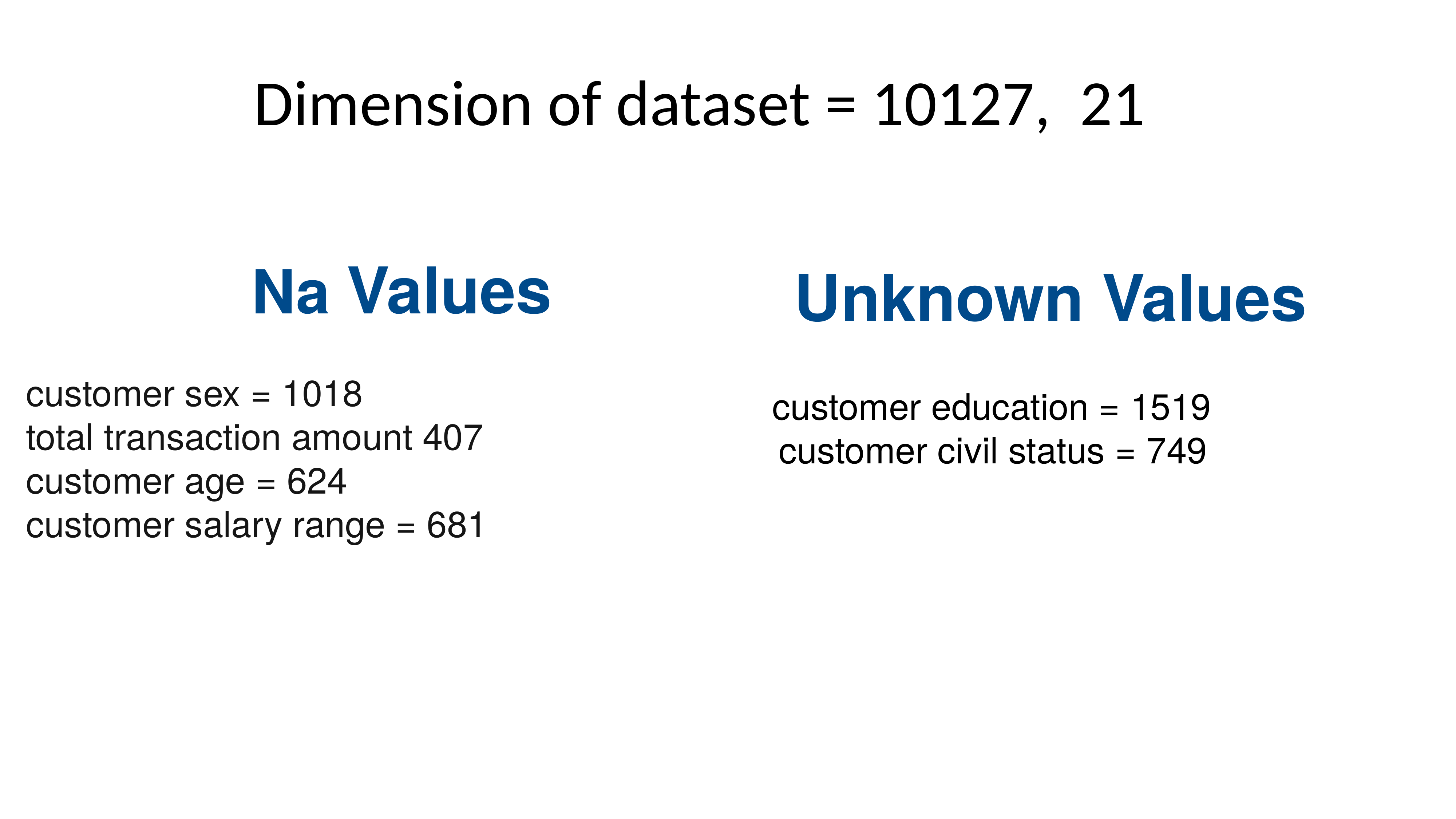

Dimension of dataset = 10127,  21
Na Values

 customer sex = 1018
 total transaction amount 407
 customer age = 624
 customer salary range = 681

Unknown Values

 customer education = 1519
 customer civil status = 749